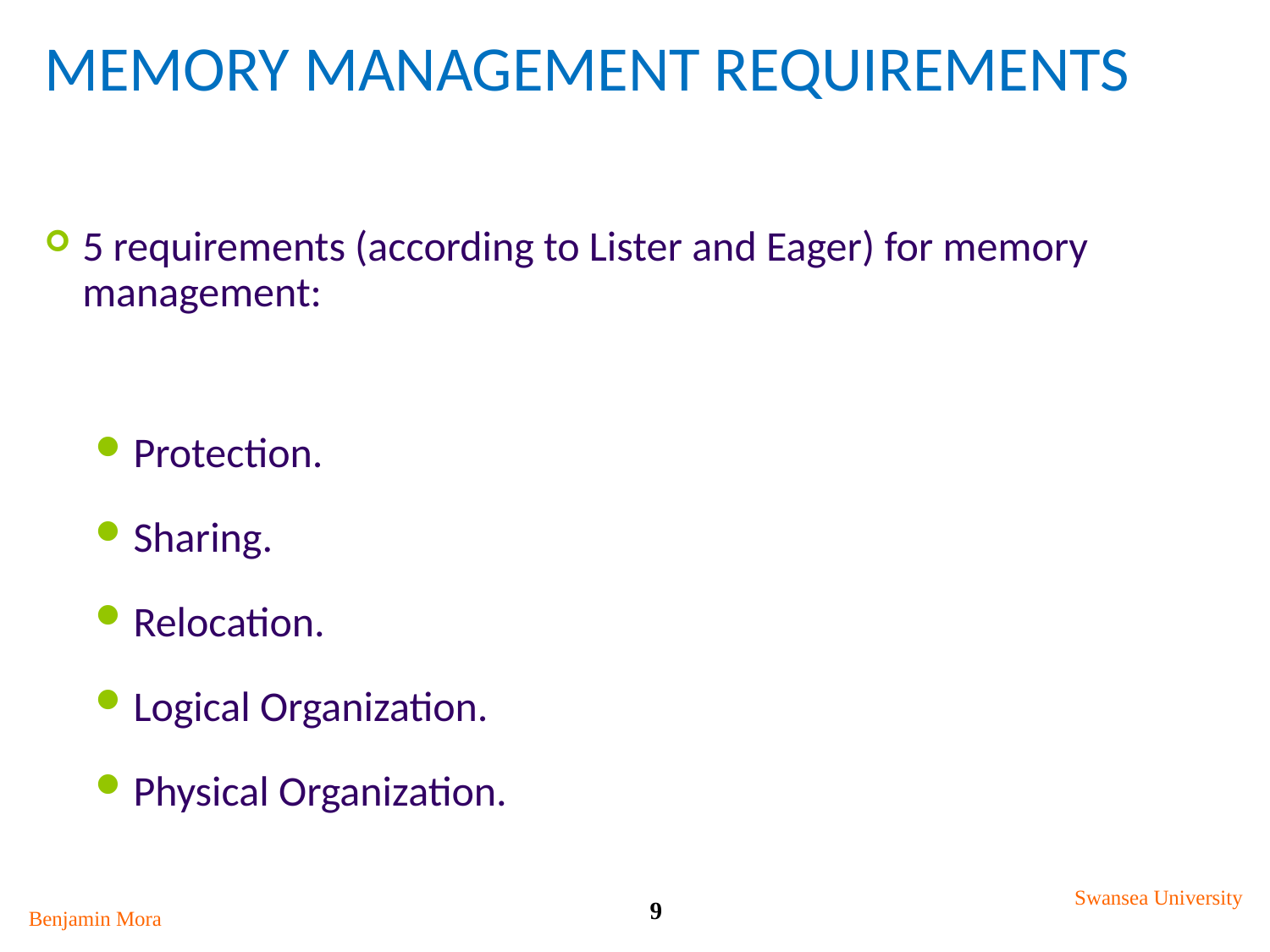

# Memory Management Requirements

5 requirements (according to Lister and Eager) for memory management:

Protection.
Sharing.
Relocation.
Logical Organization.
Physical Organization.
Swansea University
9
Benjamin Mora